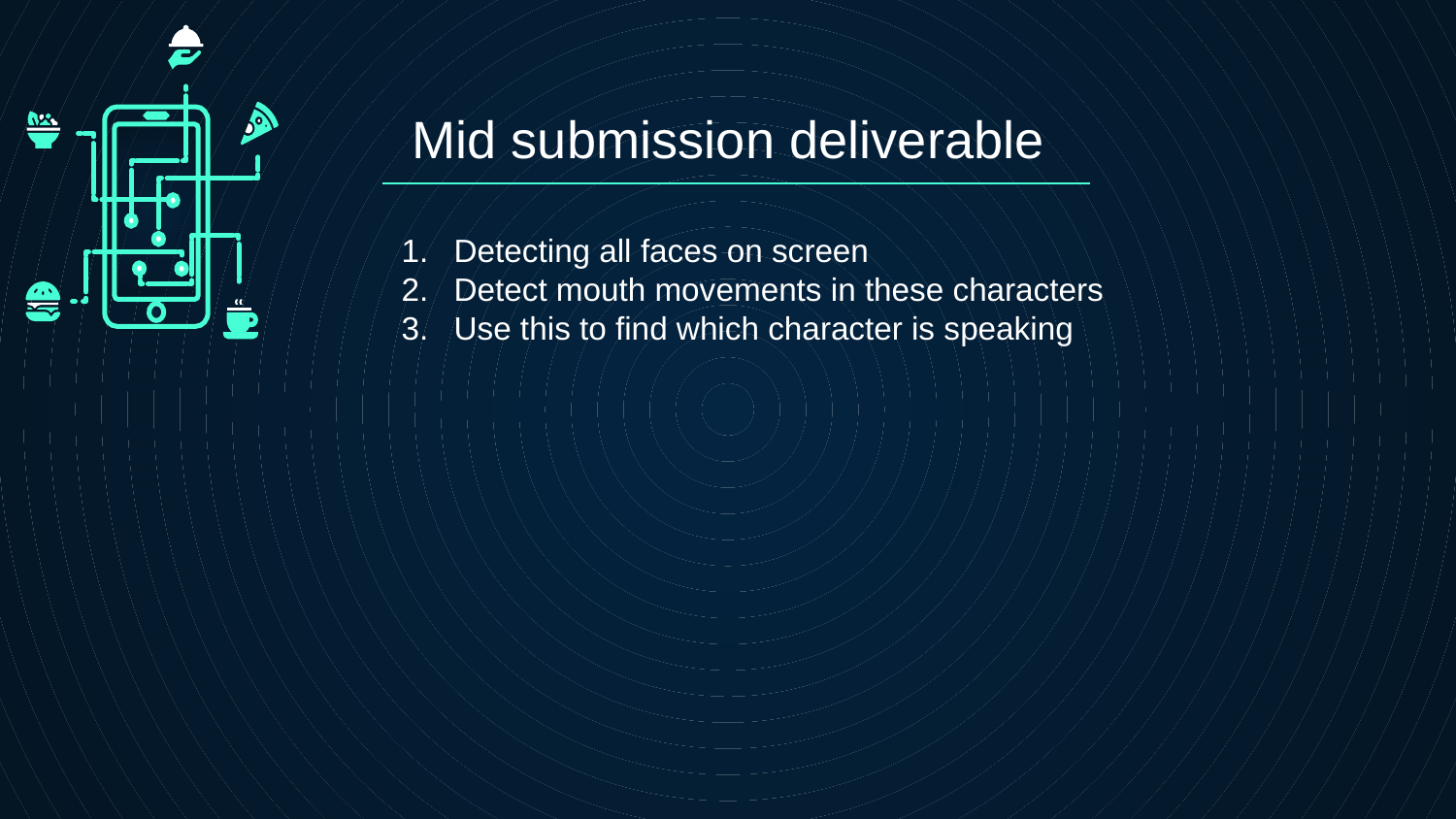

# Mid submission deliverable

Detecting all faces on screen
Detect mouth movements in these characters
Use this to find which character is speaking